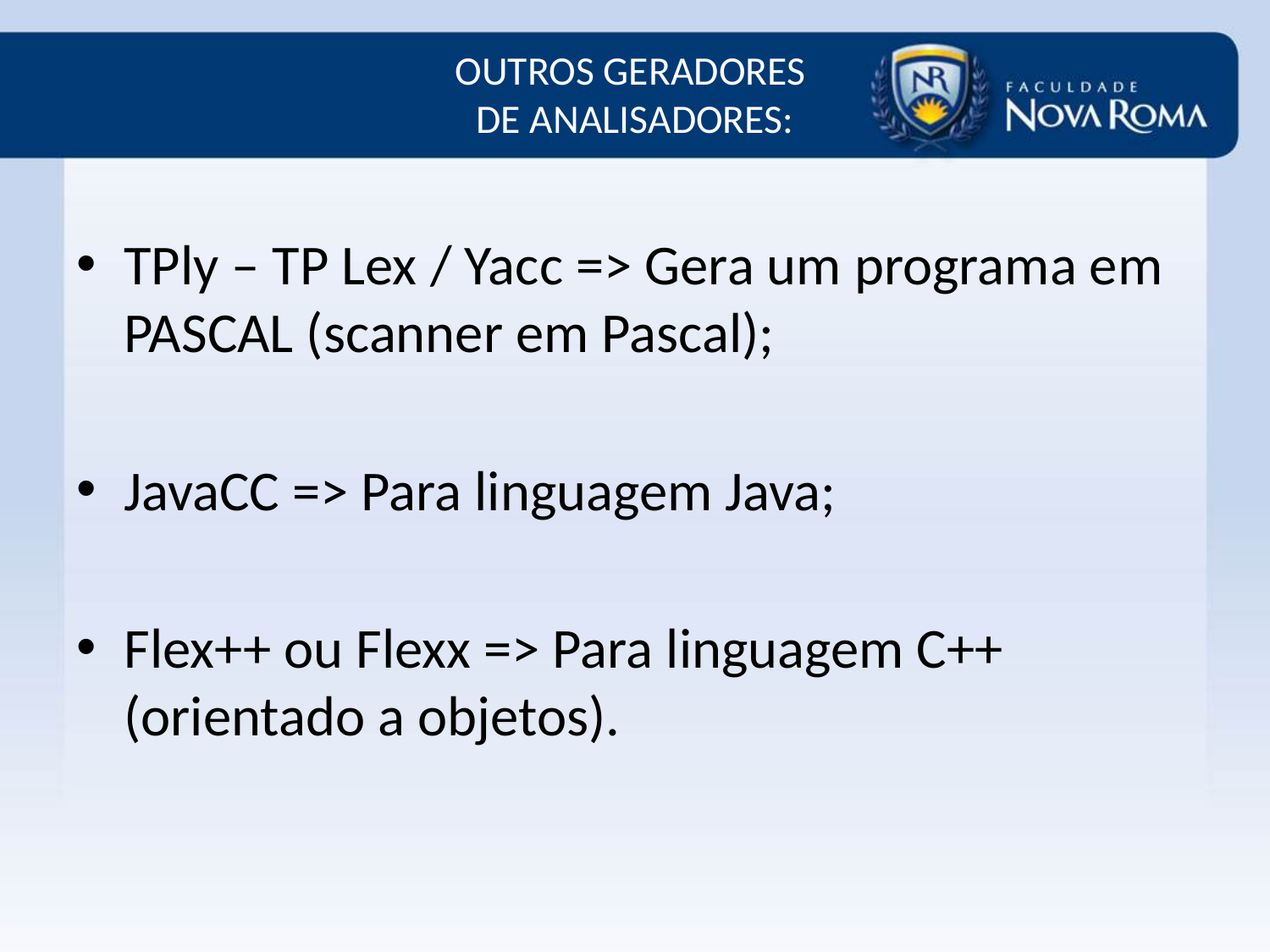

# OUTROS GERADORES DE ANALISADORES:
TPly – TP Lex / Yacc => Gera um programa em PASCAL (scanner em Pascal);

JavaCC => Para linguagem Java;

Flex++ ou Flexx => Para linguagem C++ (orientado a objetos).